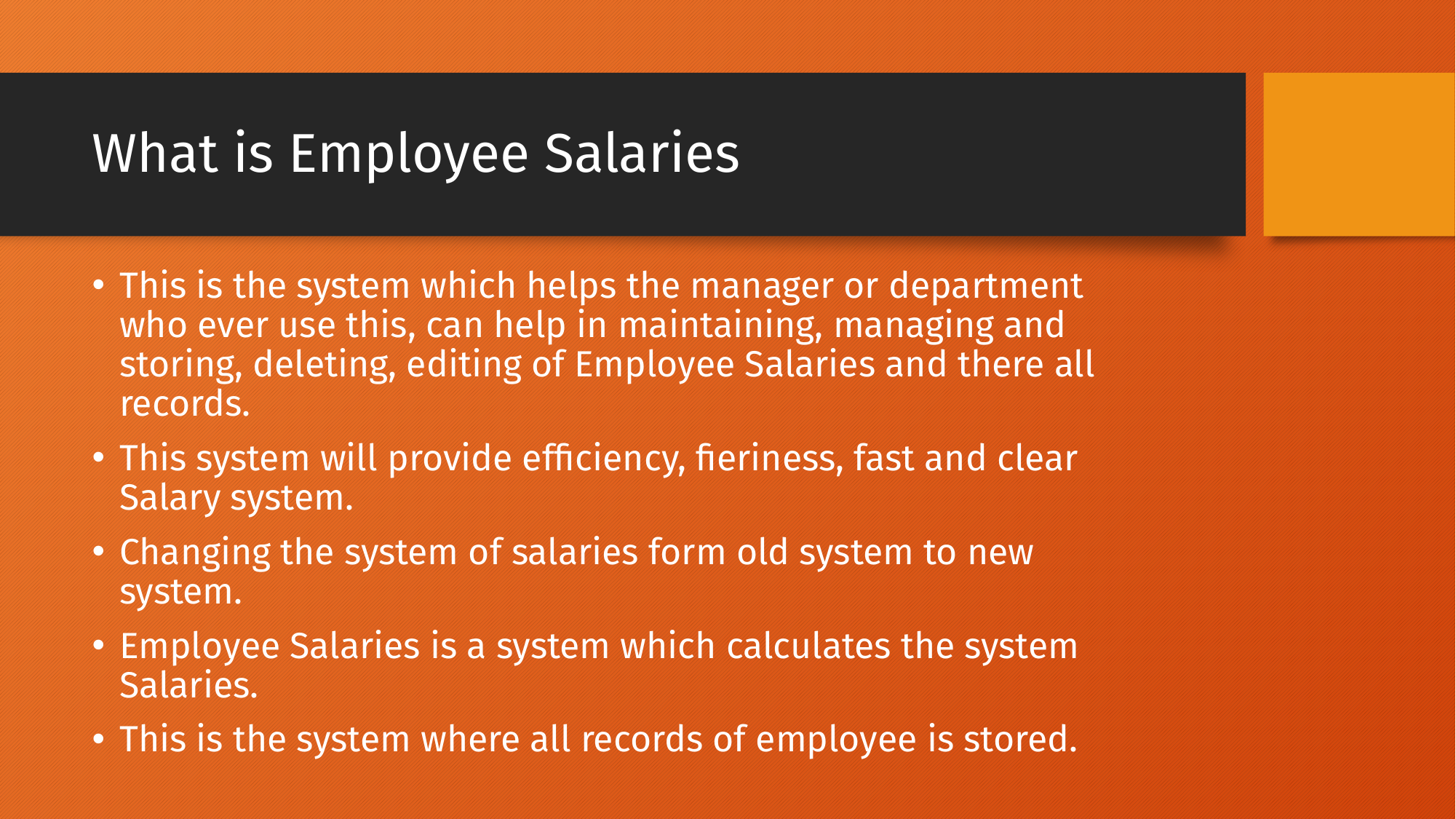

# What is Employee Salaries
This is the system which helps the manager or department who ever use this, can help in maintaining, managing and storing, deleting, editing of Employee Salaries and there all records.
This system will provide efficiency, fieriness, fast and clear Salary system.
Changing the system of salaries form old system to new system.
Employee Salaries is a system which calculates the system Salaries.
This is the system where all records of employee is stored.